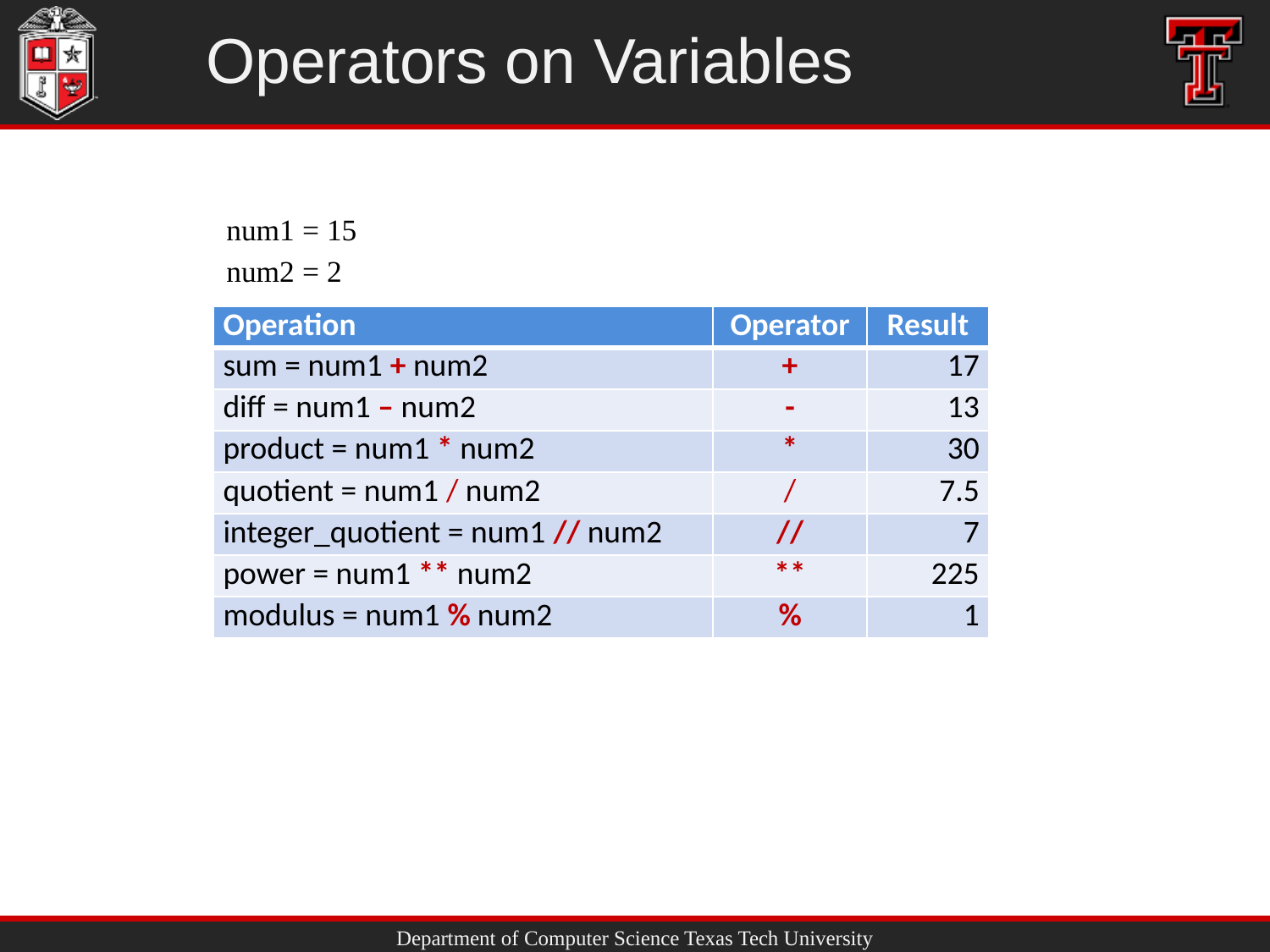

# Operators on Variables
num1 = 15
num2 = 2

| Operation | Operator | Result |
| --- | --- | --- |
| sum = num1 + num2 | + | 17 |
| diff = num1 – num2 | - | 13 |
| product = num1 \* num2 | \* | 30 |
| quotient = num1 / num2 | / | 7.5 |
| integer\_quotient = num1 // num2 | // | 7 |
| power = num1 \*\* num2 | \*\* | 225 |
| modulus = num1 % num2 | % | 1 |